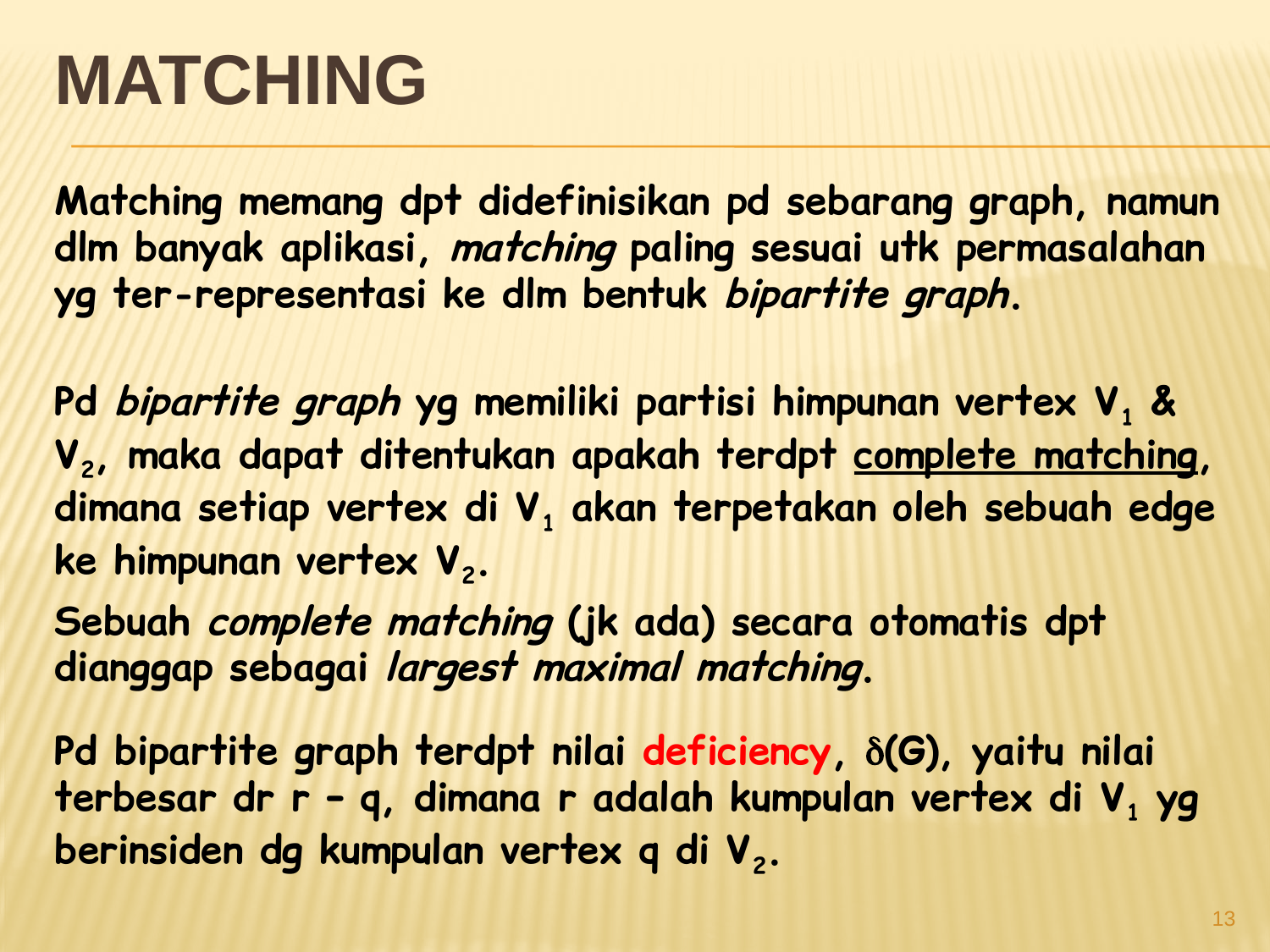

# matching
Matching memang dpt didefinisikan pd sebarang graph, namun dlm banyak aplikasi, matching paling sesuai utk permasalahan yg ter-representasi ke dlm bentuk bipartite graph.

Pd bipartite graph yg memiliki partisi himpunan vertex V1 & V2, maka dapat ditentukan apakah terdpt complete matching, dimana setiap vertex di V1 akan terpetakan oleh sebuah edge ke himpunan vertex V2.
Sebuah complete matching (jk ada) secara otomatis dpt dianggap sebagai largest maximal matching.

Pd bipartite graph terdpt nilai deficiency, δ(G), yaitu nilai terbesar dr r – q, dimana r adalah kumpulan vertex di V1 yg berinsiden dg kumpulan vertex q di V2.

13